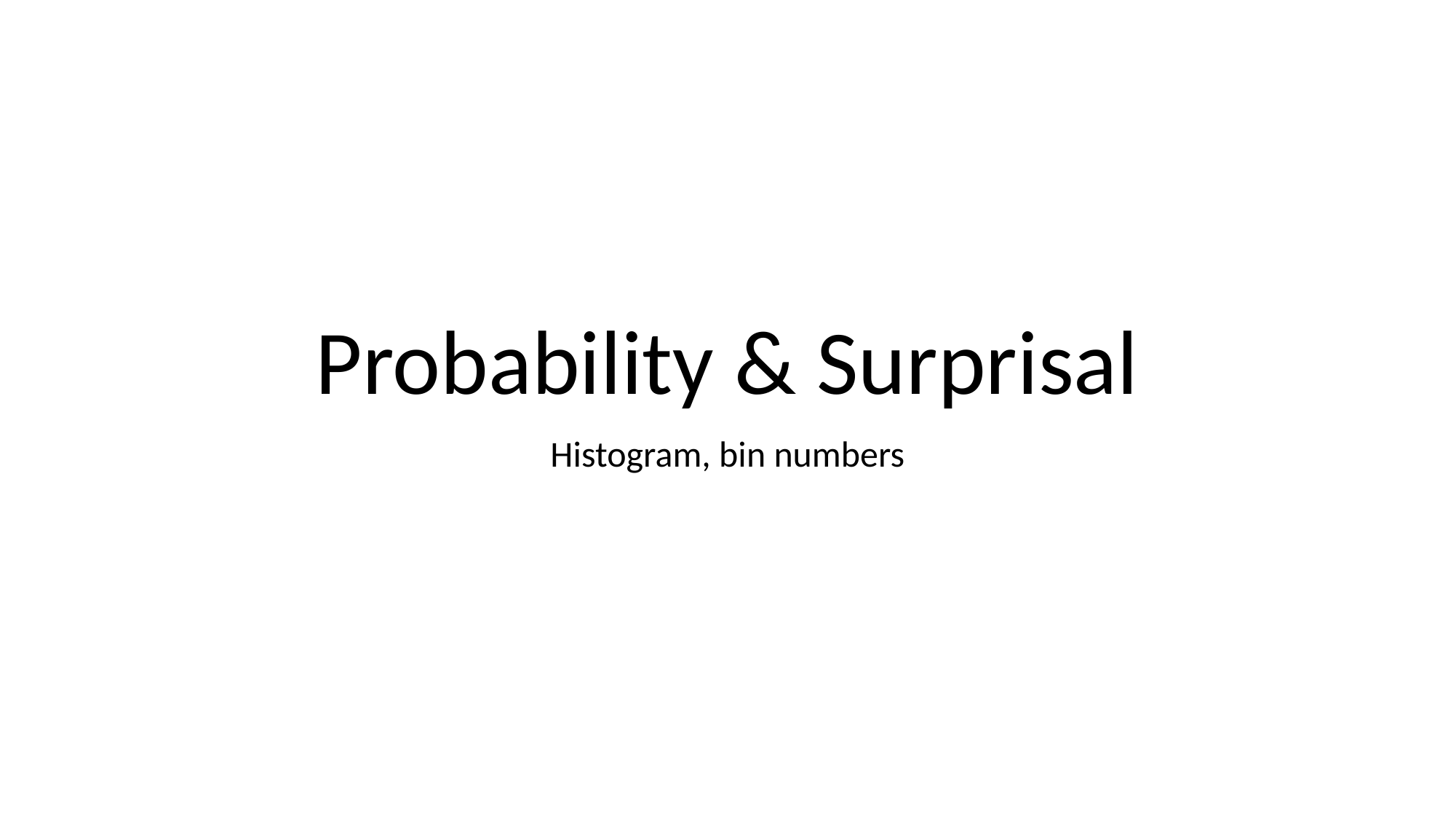

# Probability & Surprisal
Histogram, bin numbers